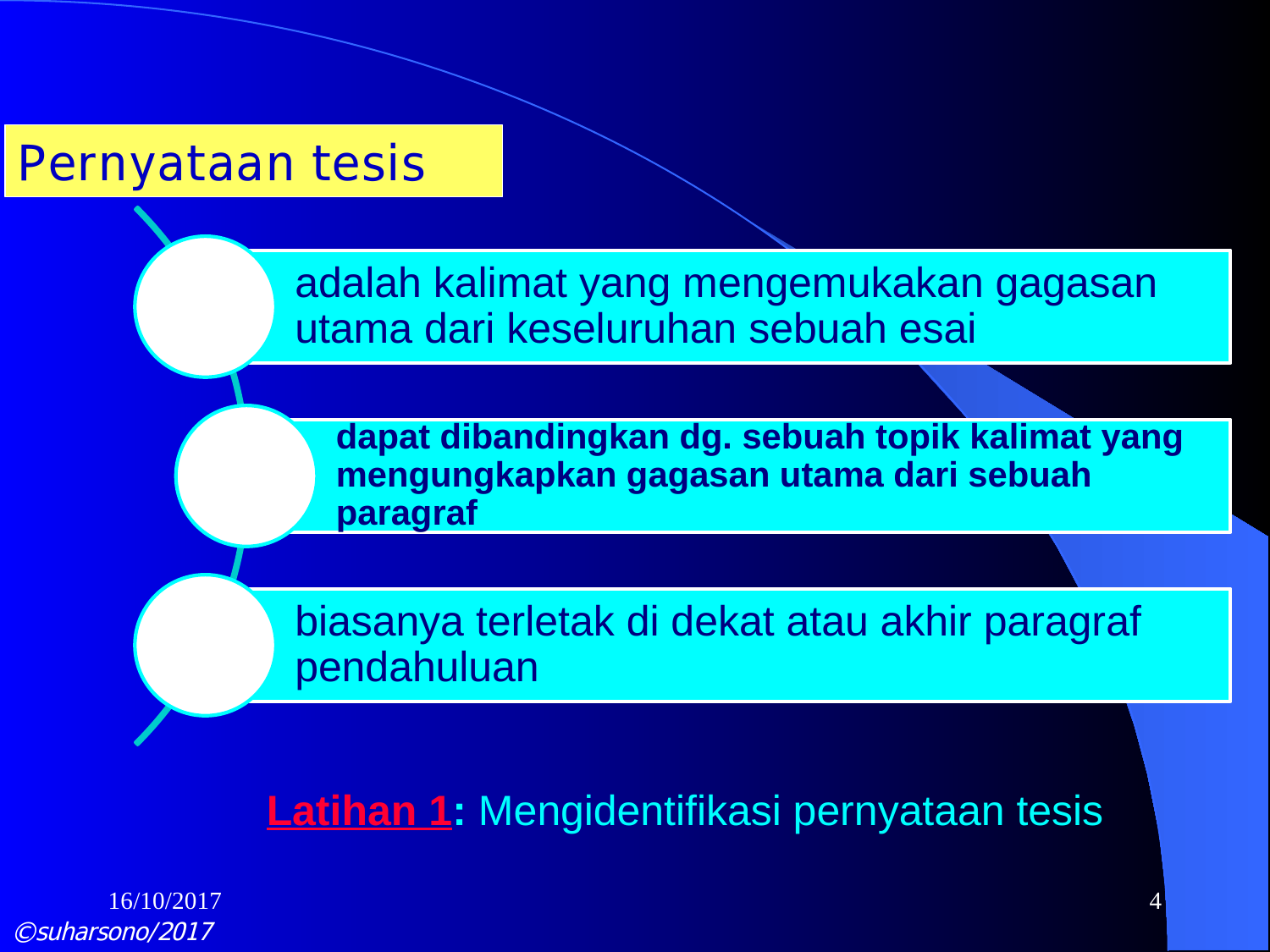

Pernyataan tesis
adalah kalimat yang mengemukakan gagasan utama dari keseluruhan sebuah esai
dapat dibandingkan dg. sebuah topik kalimat yang mengungkapkan gagasan utama dari sebuah paragraf
biasanya terletak di dekat atau akhir paragraf pendahuluan
Latihan 1: Mengidentifikasi pernyataan tesis
16/10/2017
4
©suharsono/2017